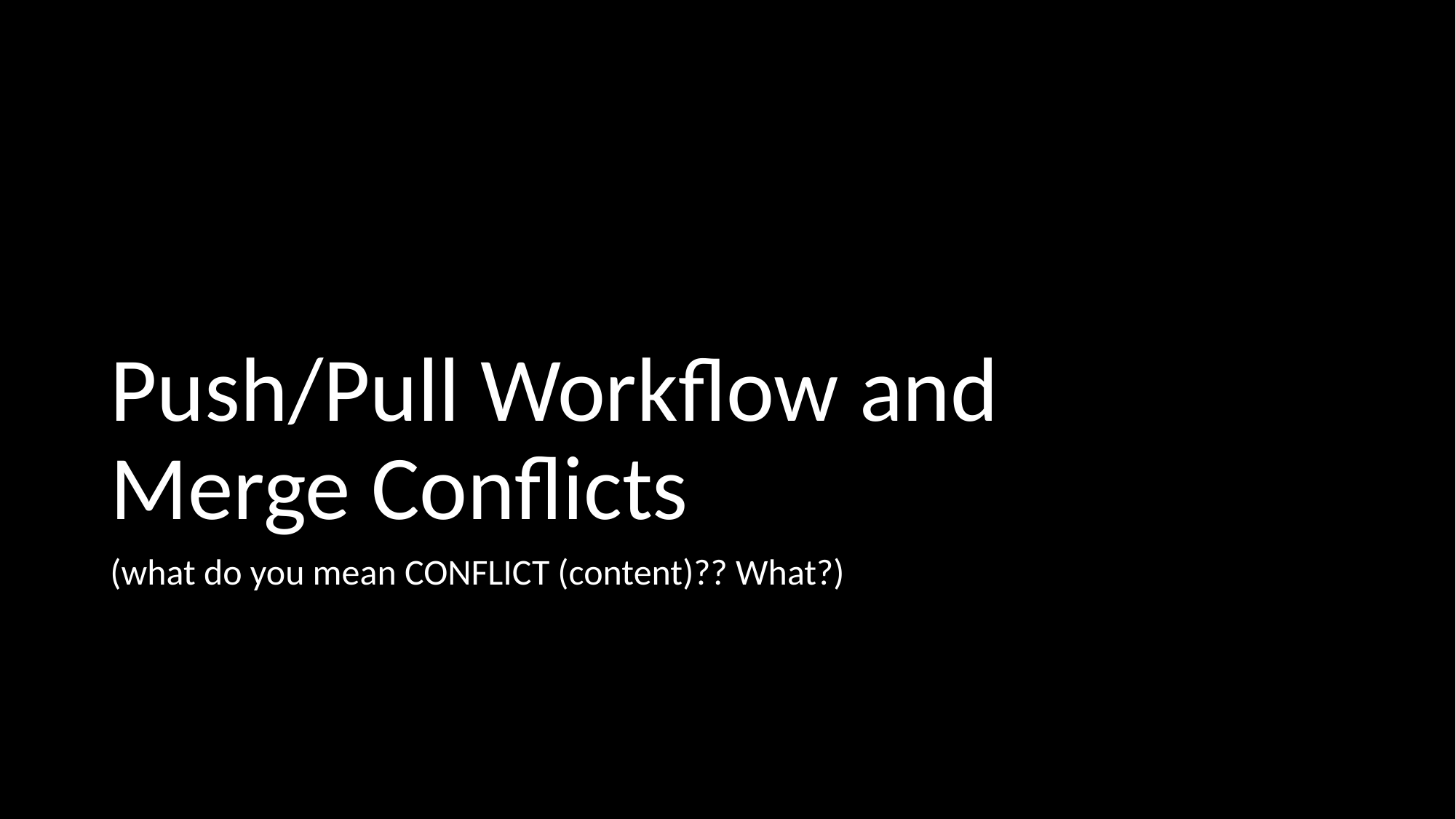

# Push/Pull Workflow and Merge Conflicts
(what do you mean CONFLICT (content)?? What?)